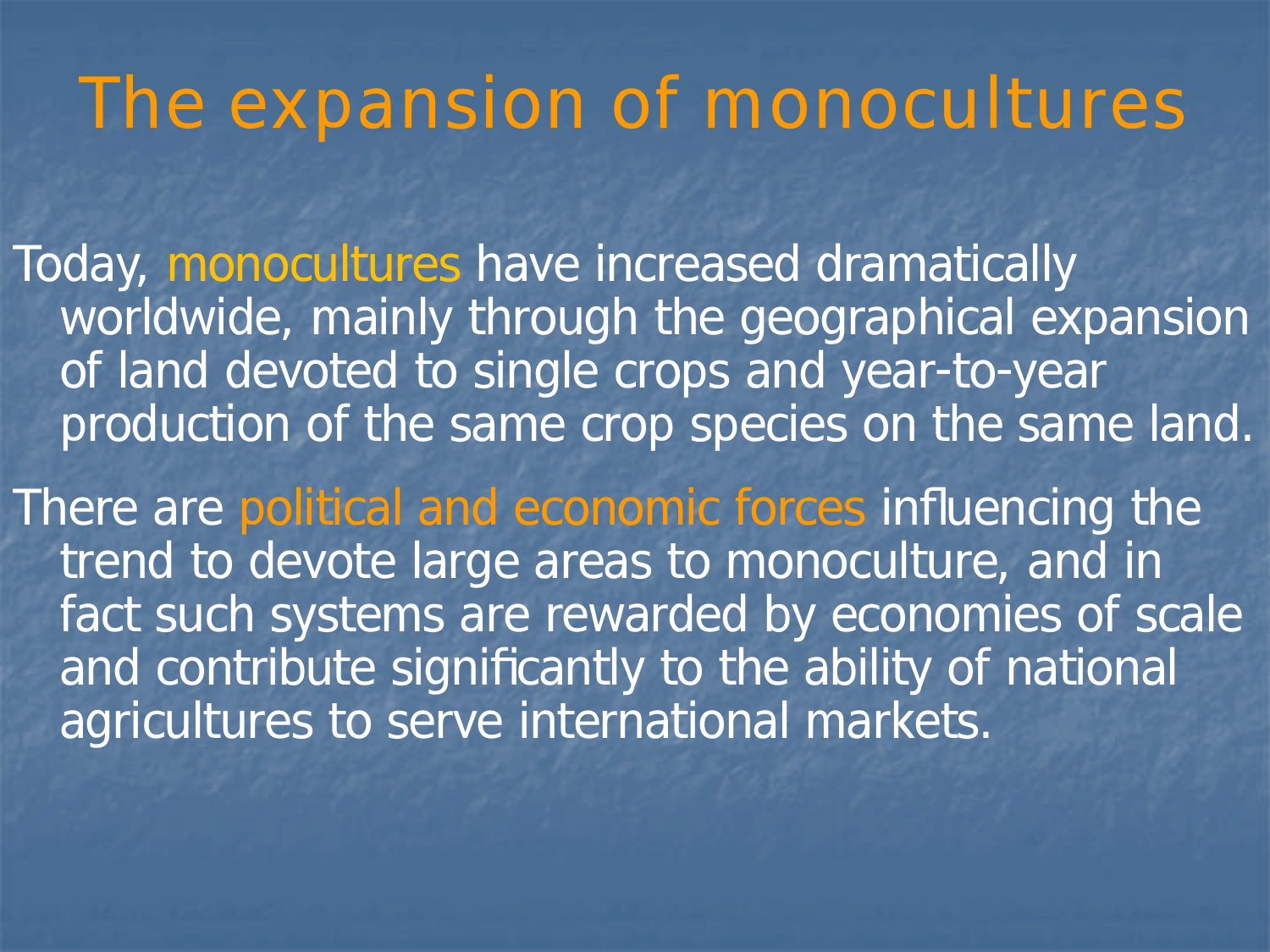

# The expansion of monocultures
Today, monocultures have increased dramatically worldwide, mainly through the geographical expansion of land devoted to single crops and year-to-year production of the same crop species on the same land.

There are political and economic forces influencing the trend to devote large areas to monoculture, and in fact such systems are rewarded by economies of scale and contribute significantly to the ability of national agricultures to serve international markets.